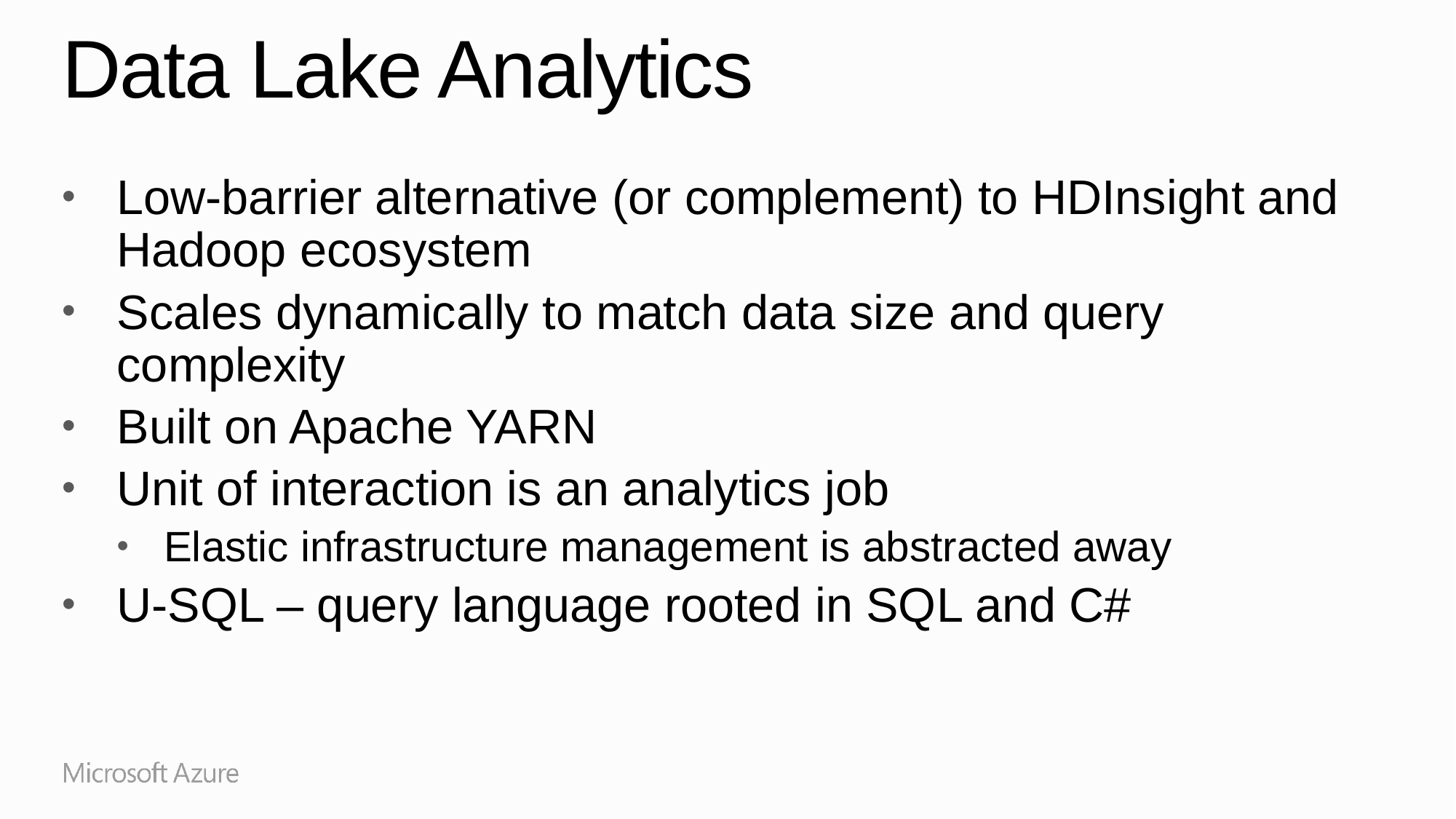

# Data Lake Analytics
Low-barrier alternative (or complement) to HDInsight and Hadoop ecosystem
Scales dynamically to match data size and query complexity
Built on Apache YARN
Unit of interaction is an analytics job
Elastic infrastructure management is abstracted away
U-SQL – query language rooted in SQL and C#